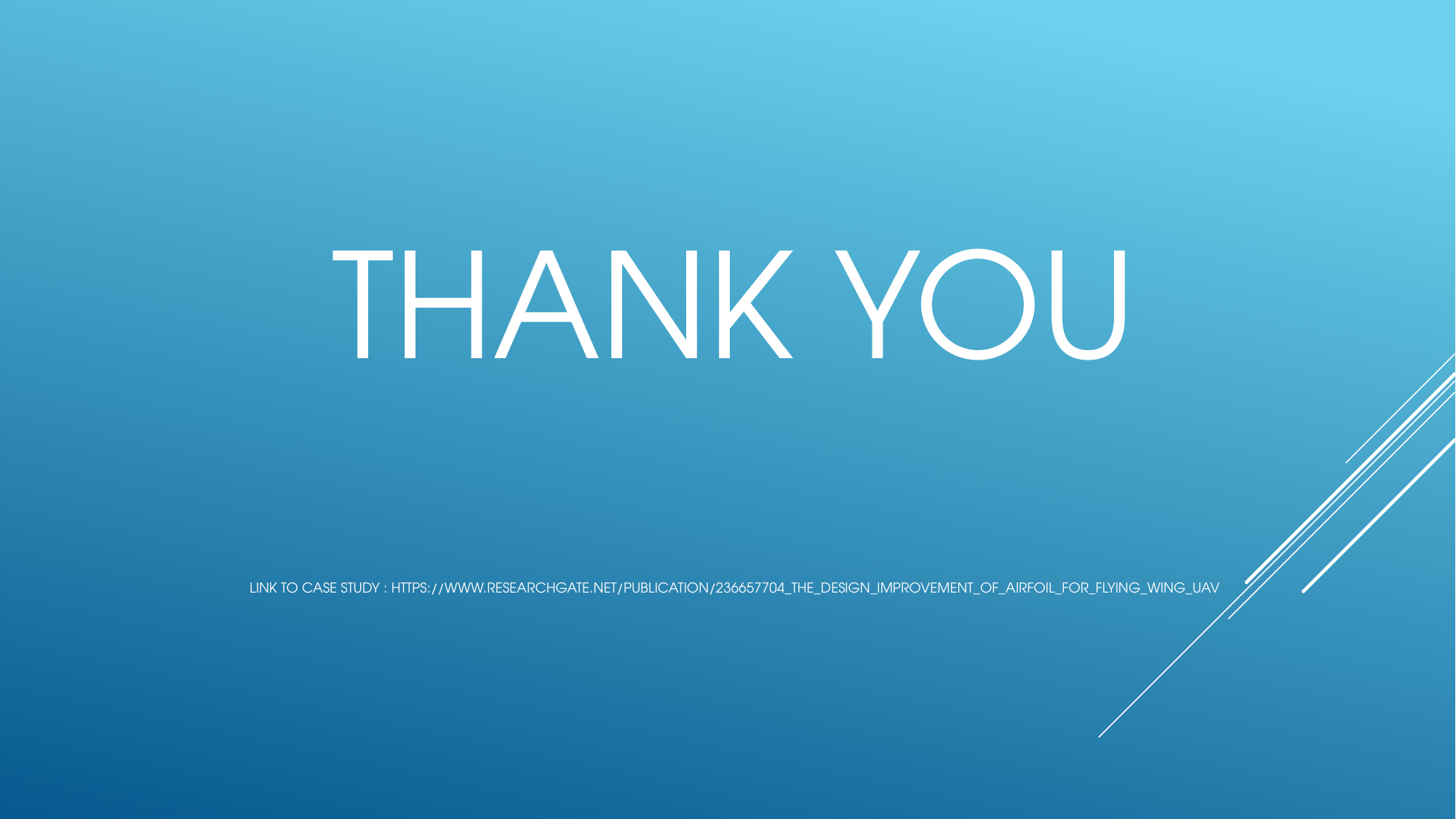

# Thank YOU Link to Case study : https://www.researchgate.net/publication/236657704_The_design_improvement_of_airfoil_for_flying_wing_UAV